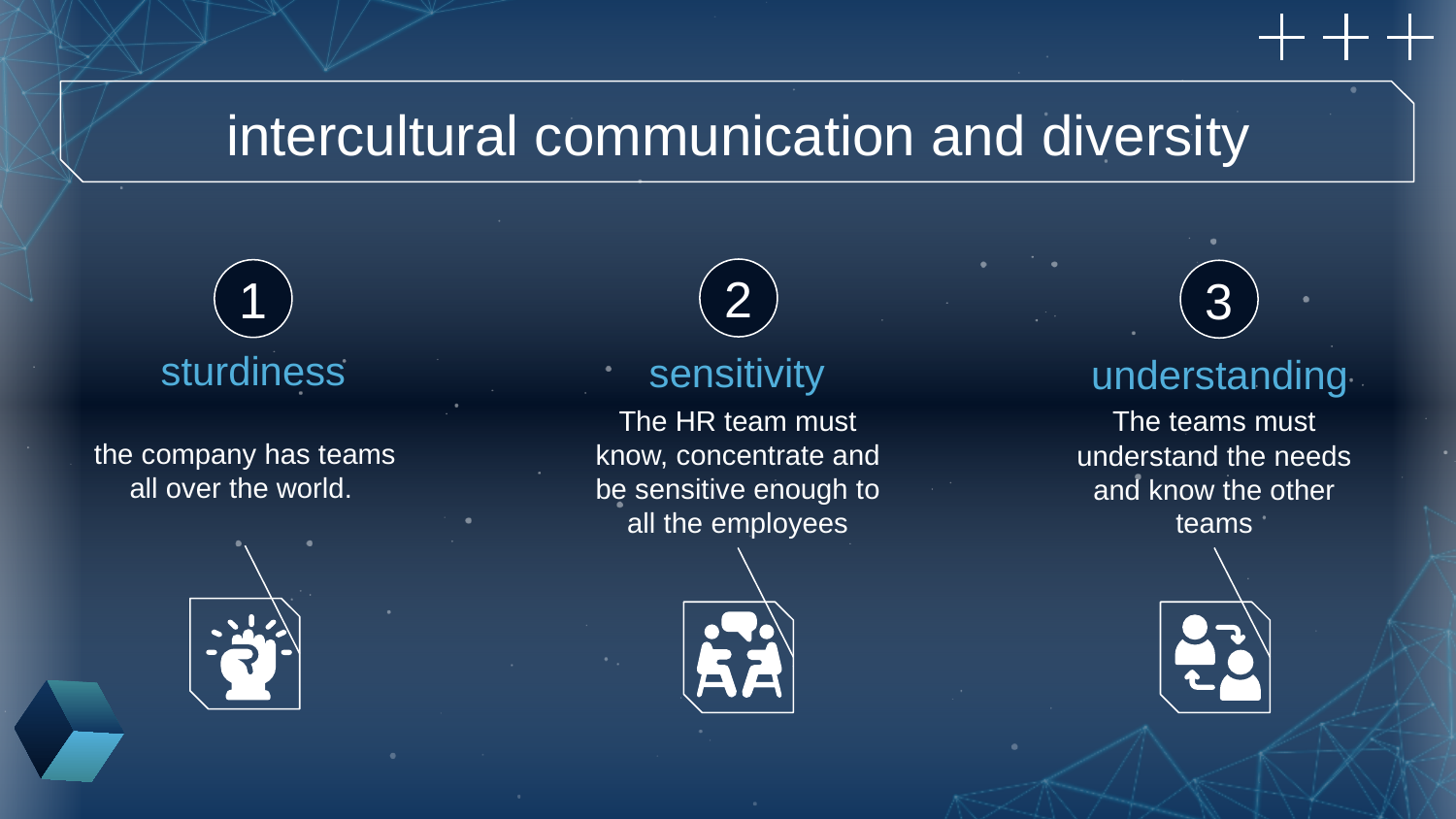

# intercultural communication and diversity
2
1
3
sturdiness
sensitivity
understanding
The HR team must know, concentrate and be sensitive enough to all the employees
the company has teams all over the world.
The teams must understand the needs and know the other teams